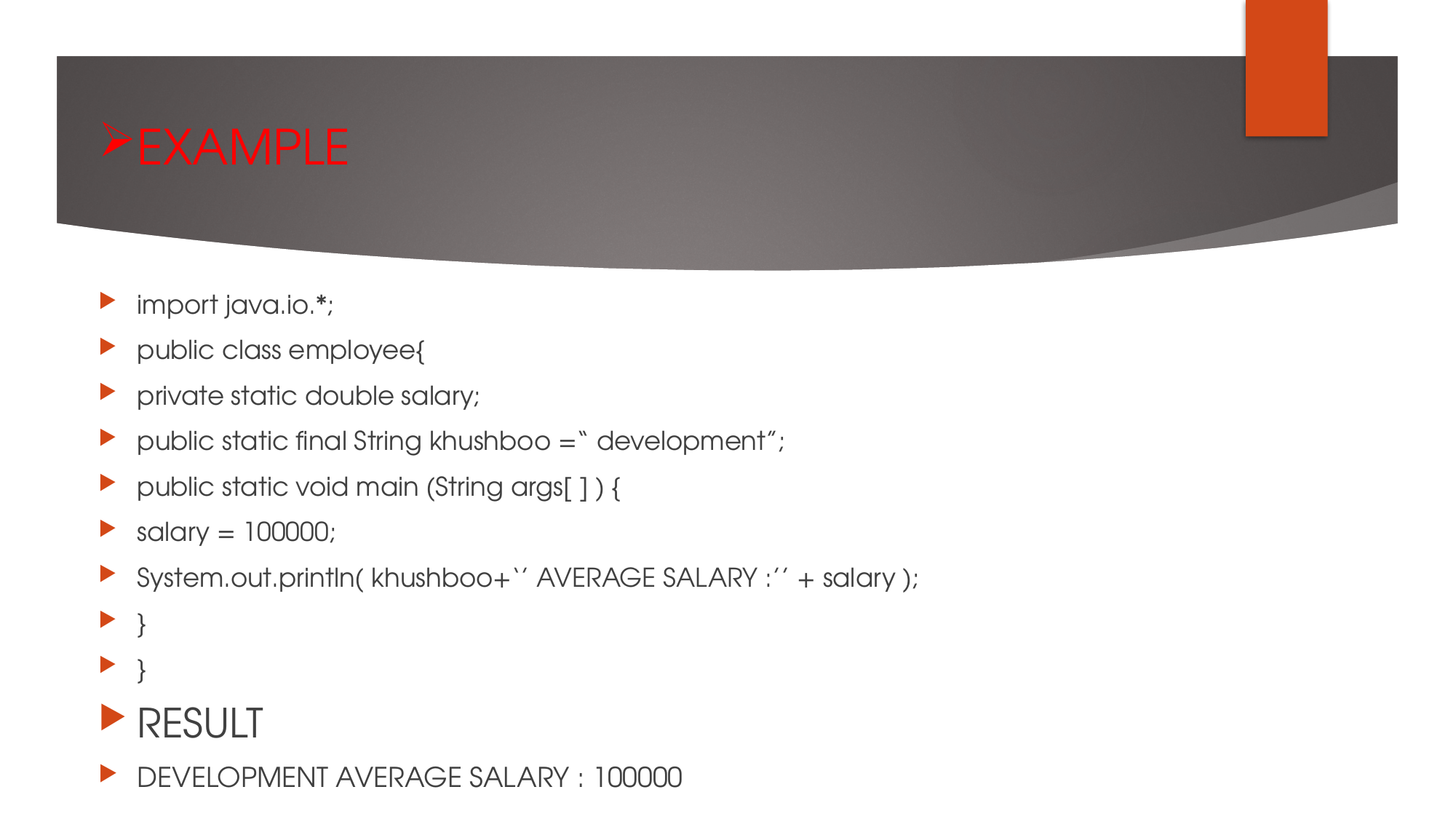

EXAMPLE
import java.io.*;
public class employee{
private static double salary;
public static final String khushboo =“ development”;
public static void main (String args[ ] ) {
salary = 100000;
System.out.println( khushboo+‘’ AVERAGE SALARY :’’ + salary );
}
}
RESULT
DEVELOPMENT AVERAGE SALARY : 100000